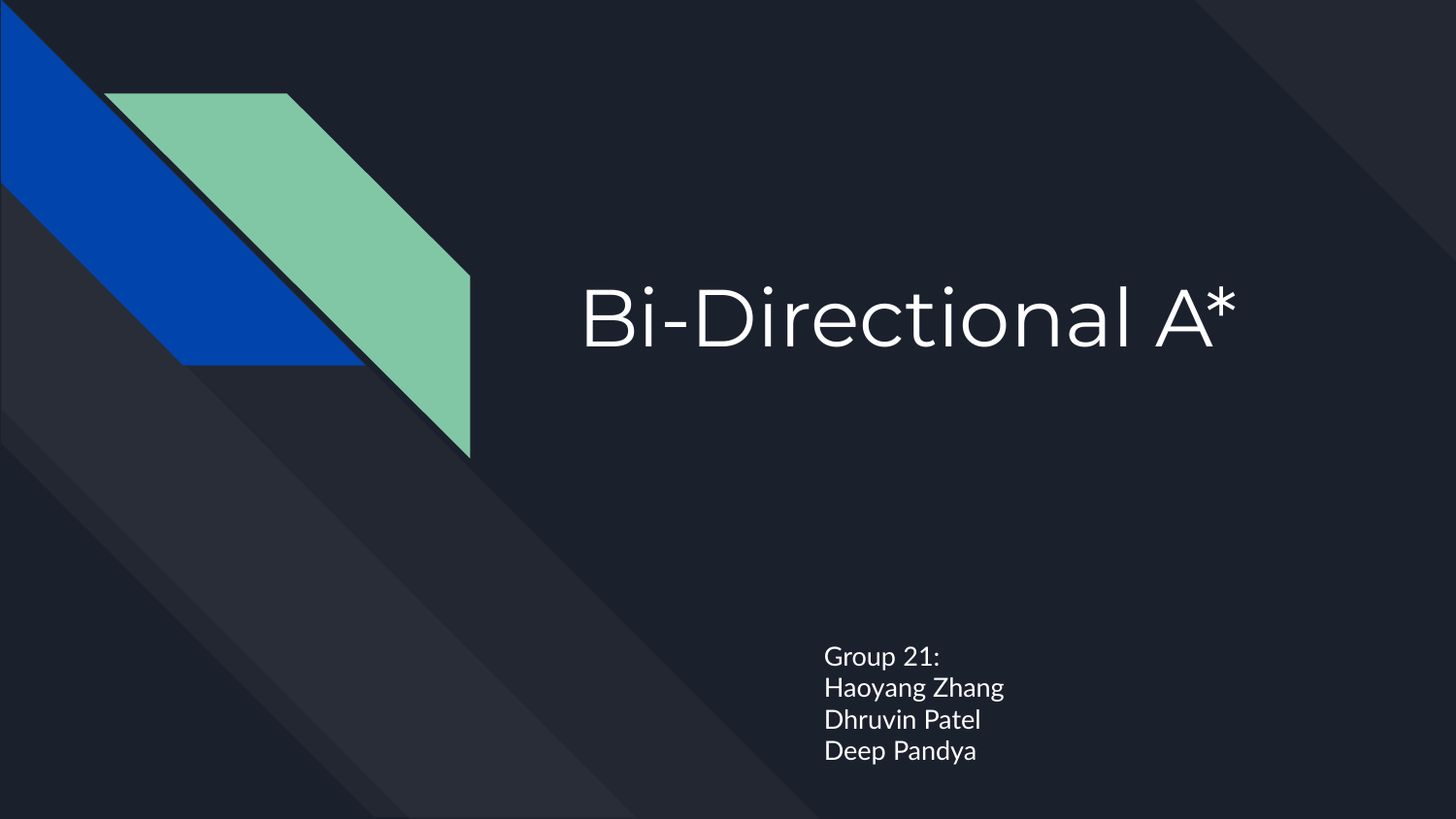

# Bi-Directional A*
Group 21:
Haoyang Zhang
Dhruvin Patel
Deep Pandya